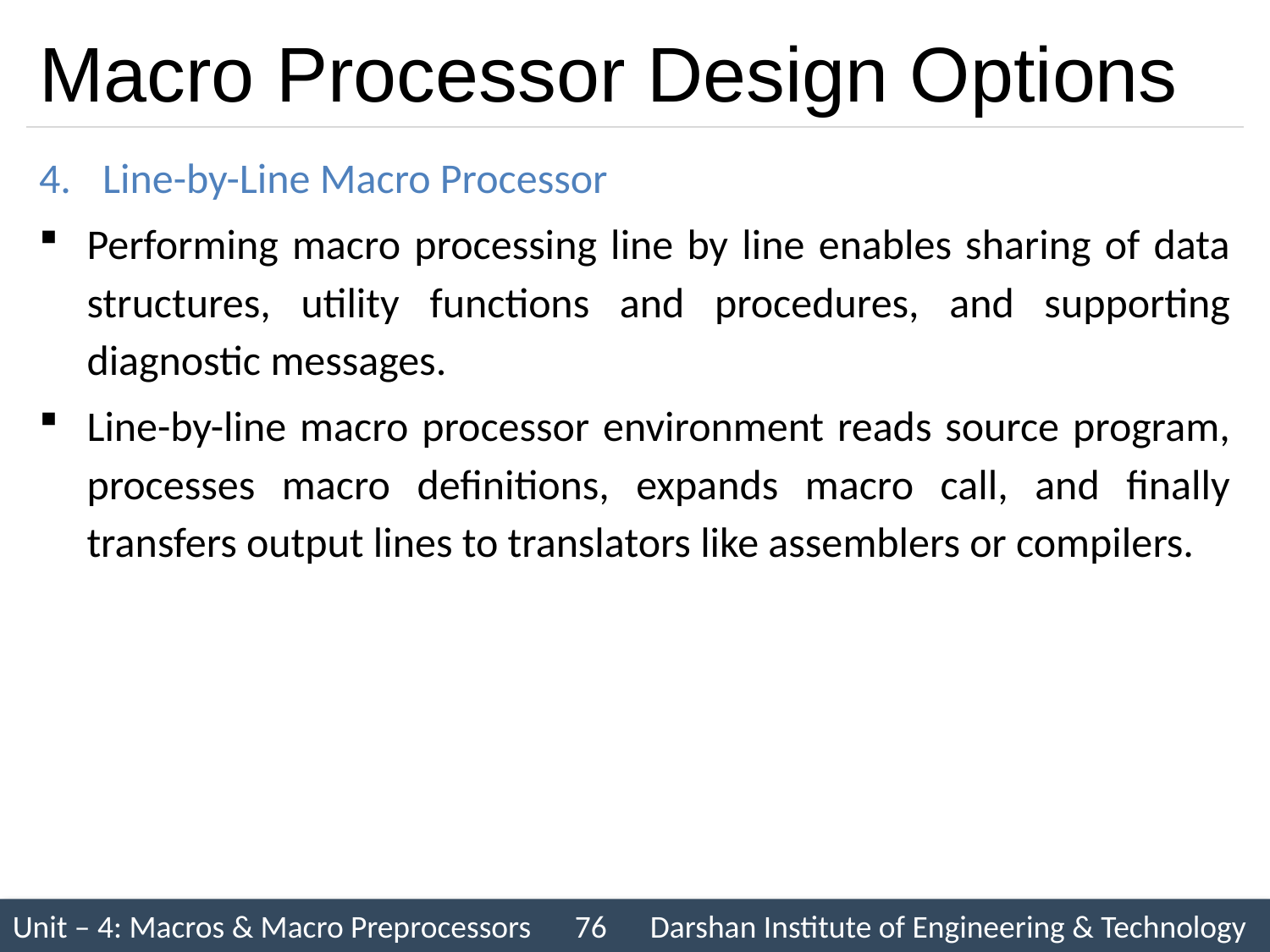

# Macro Processor Design Options
Line-by-Line Macro Processor
Performing macro processing line by line enables sharing of data structures, utility functions and procedures, and supporting diagnostic messages.
Line-by-line macro processor environment reads source program, processes macro definitions, expands macro call, and finally transfers output lines to translators like assemblers or compilers.